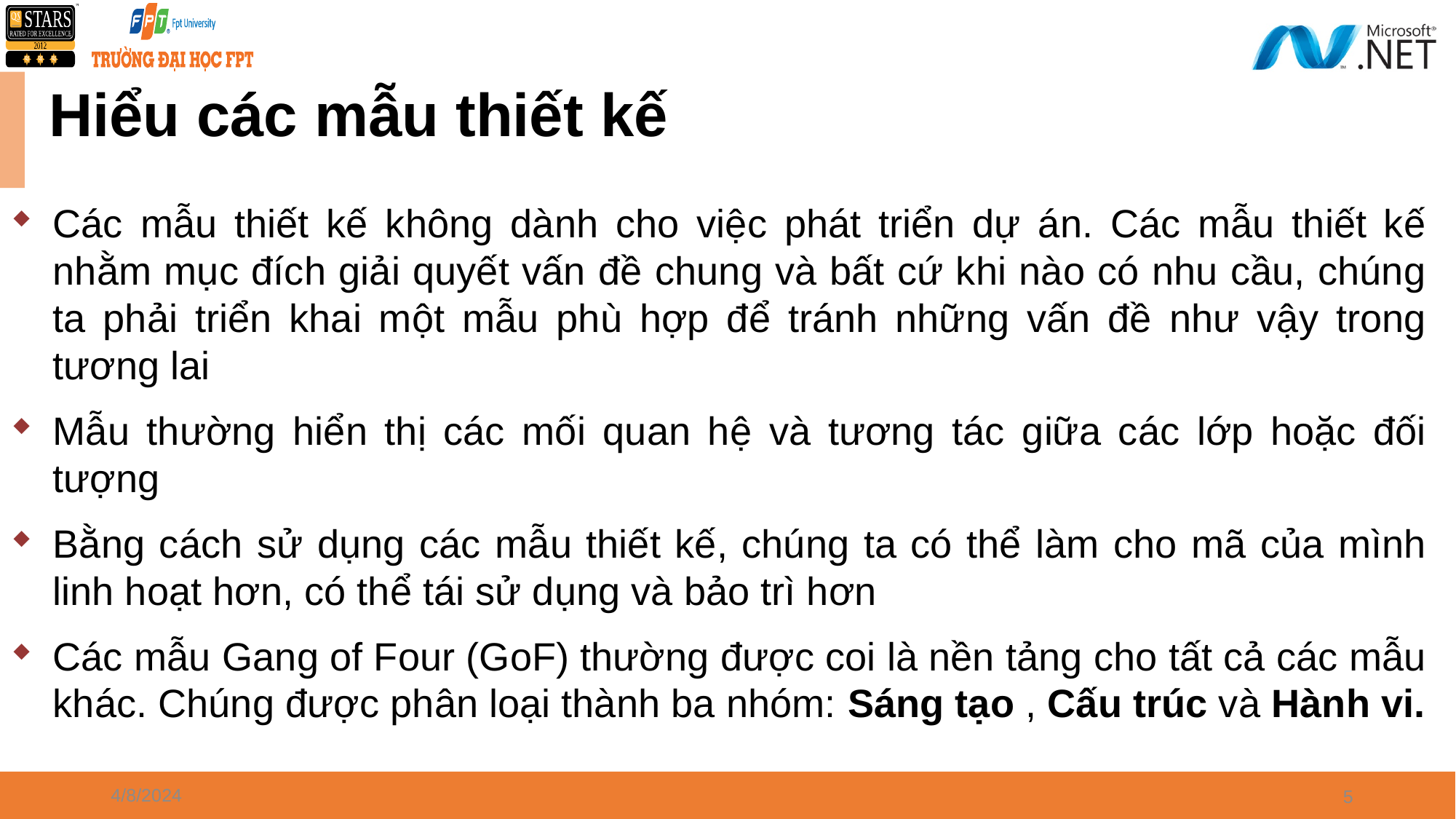

Hiểu các mẫu thiết kế
Các mẫu thiết kế không dành cho việc phát triển dự án. Các mẫu thiết kế nhằm mục đích giải quyết vấn đề chung và bất cứ khi nào có nhu cầu, chúng ta phải triển khai một mẫu phù hợp để tránh những vấn đề như vậy trong tương lai
Mẫu thường hiển thị các mối quan hệ và tương tác giữa các lớp hoặc đối tượng
Bằng cách sử dụng các mẫu thiết kế, chúng ta có thể làm cho mã của mình linh hoạt hơn, có thể tái sử dụng và bảo trì hơn
Các mẫu Gang of Four (GoF) thường được coi là nền tảng cho tất cả các mẫu khác. Chúng được phân loại thành ba nhóm: Sáng tạo , Cấu trúc và Hành vi.
4/8/2024
5